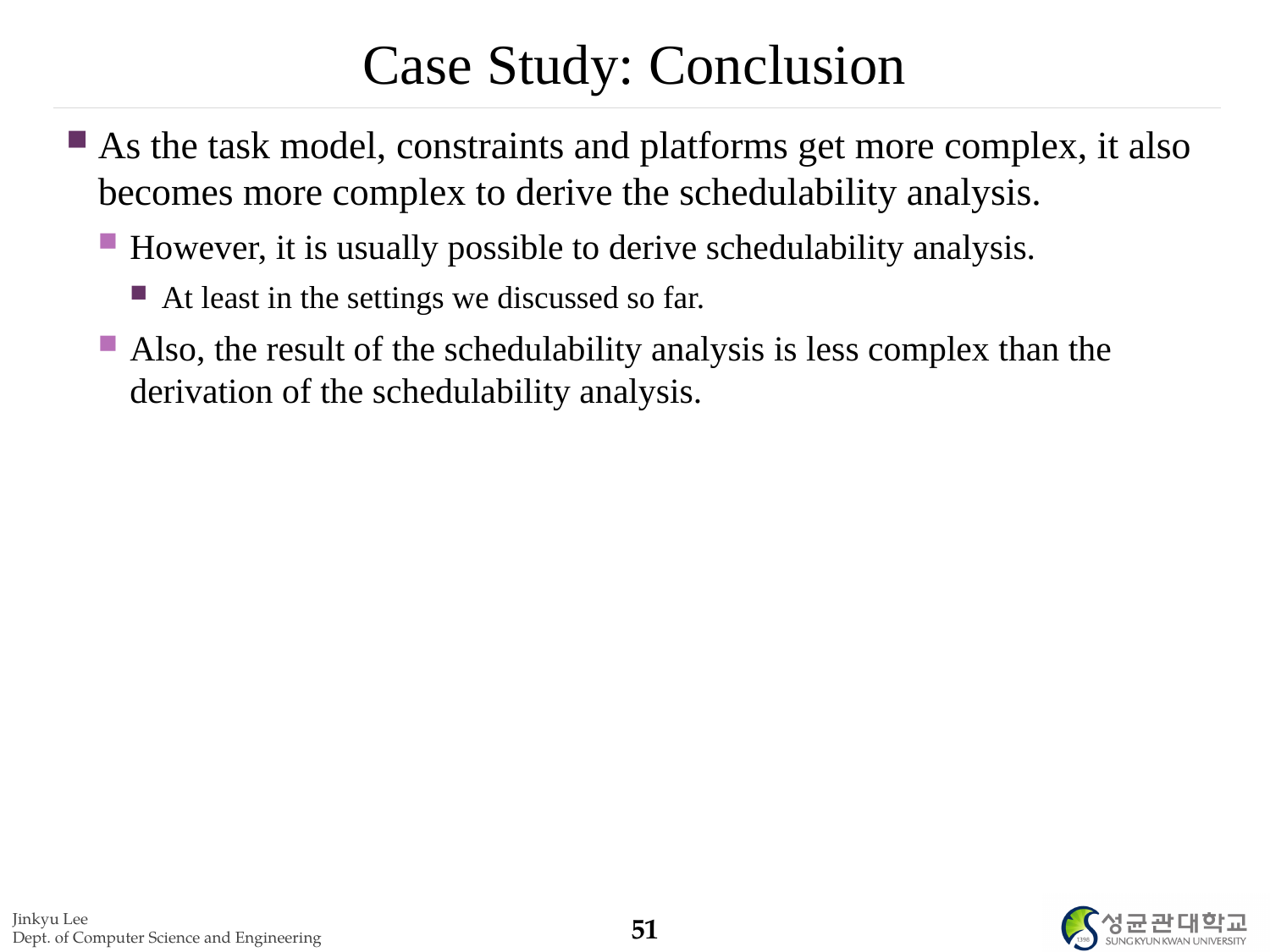

# Case Study: Conclusion
As the task model, constraints and platforms get more complex, it also becomes more complex to derive the schedulability analysis.
However, it is usually possible to derive schedulability analysis.
At least in the settings we discussed so far.
Also, the result of the schedulability analysis is less complex than the derivation of the schedulability analysis.